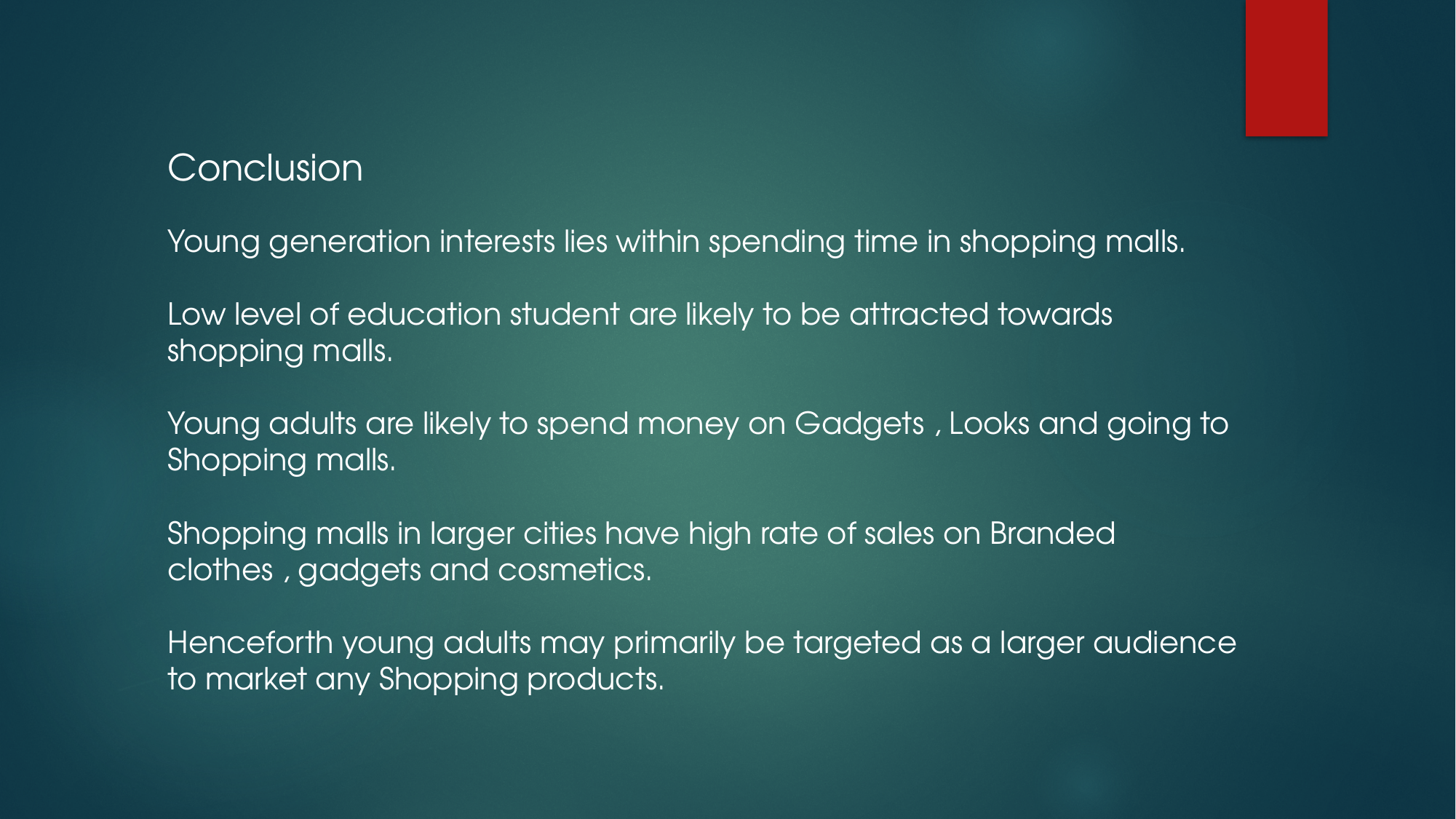

Conclusion
Young generation interests lies within spending time in shopping malls.
Low level of education student are likely to be attracted towards shopping malls.
Young adults are likely to spend money on Gadgets , Looks and going to Shopping malls.
Shopping malls in larger cities have high rate of sales on Branded clothes , gadgets and cosmetics.
Henceforth young adults may primarily be targeted as a larger audience to market any Shopping products.